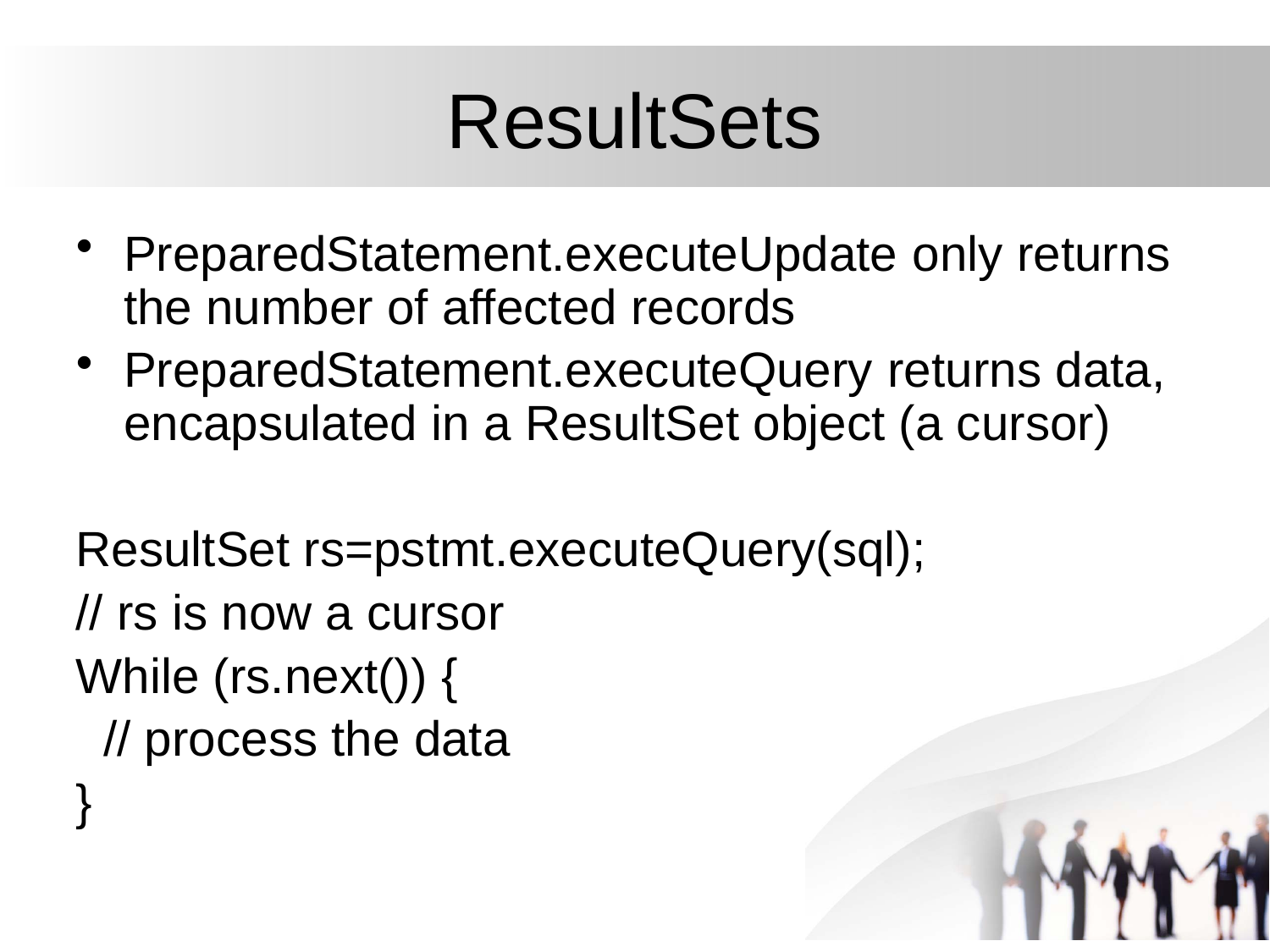

# ResultSets
PreparedStatement.executeUpdate only returns the number of affected records
PreparedStatement.executeQuery returns data, encapsulated in a ResultSet object (a cursor)

ResultSet rs=pstmt.executeQuery(sql);
// rs is now a cursor
While (rs.next()) {
  // process the data
}